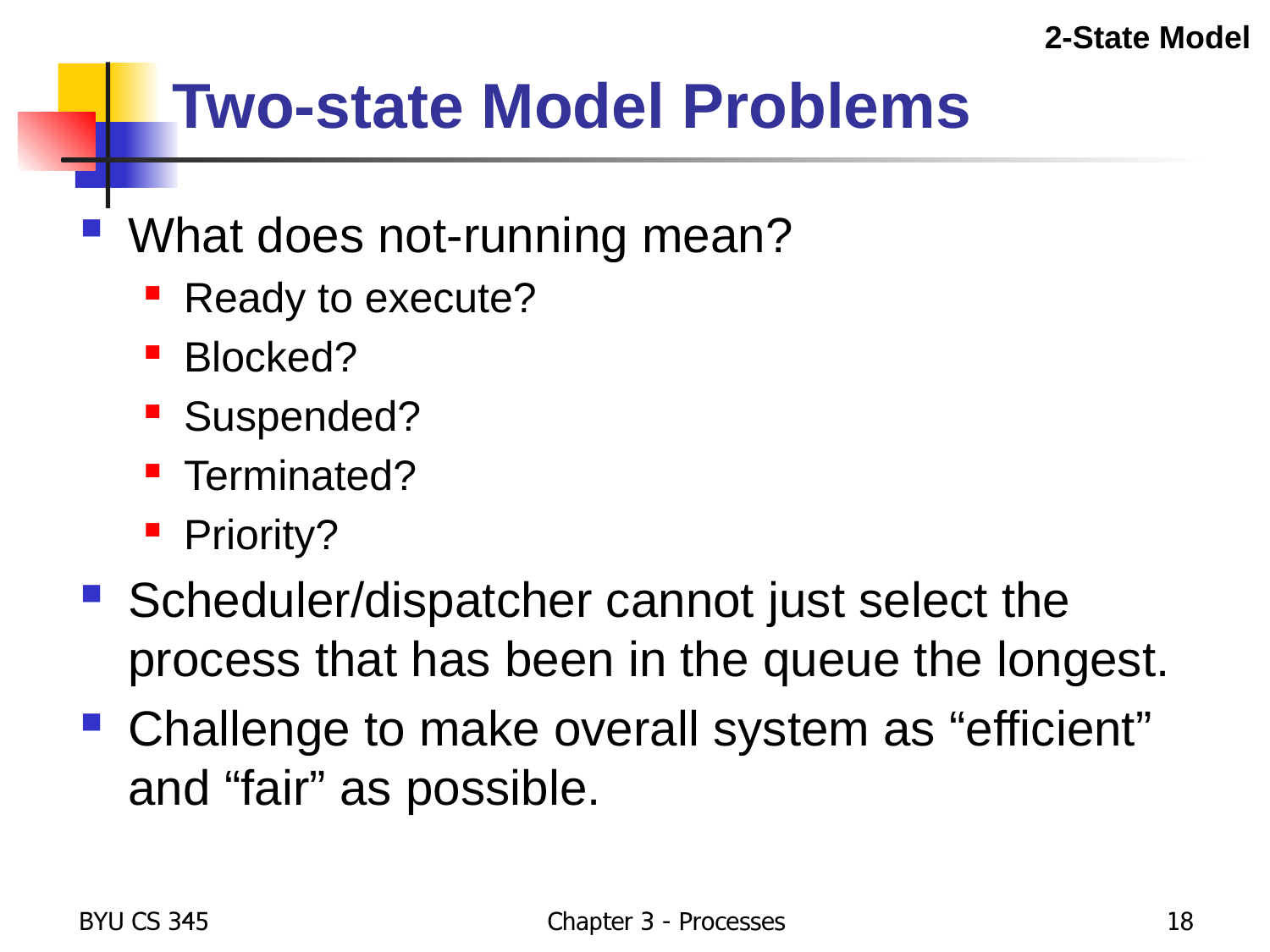

2-State Model
# Two-state Model Problems
What does not-running mean?
Ready to execute?
Blocked?
Suspended?
Terminated?
Priority?
Scheduler/dispatcher cannot just select the process that has been in the queue the longest.
Challenge to make overall system as “efficient” and “fair” as possible.

BYU CS 345
Chapter 3 - Processes
18